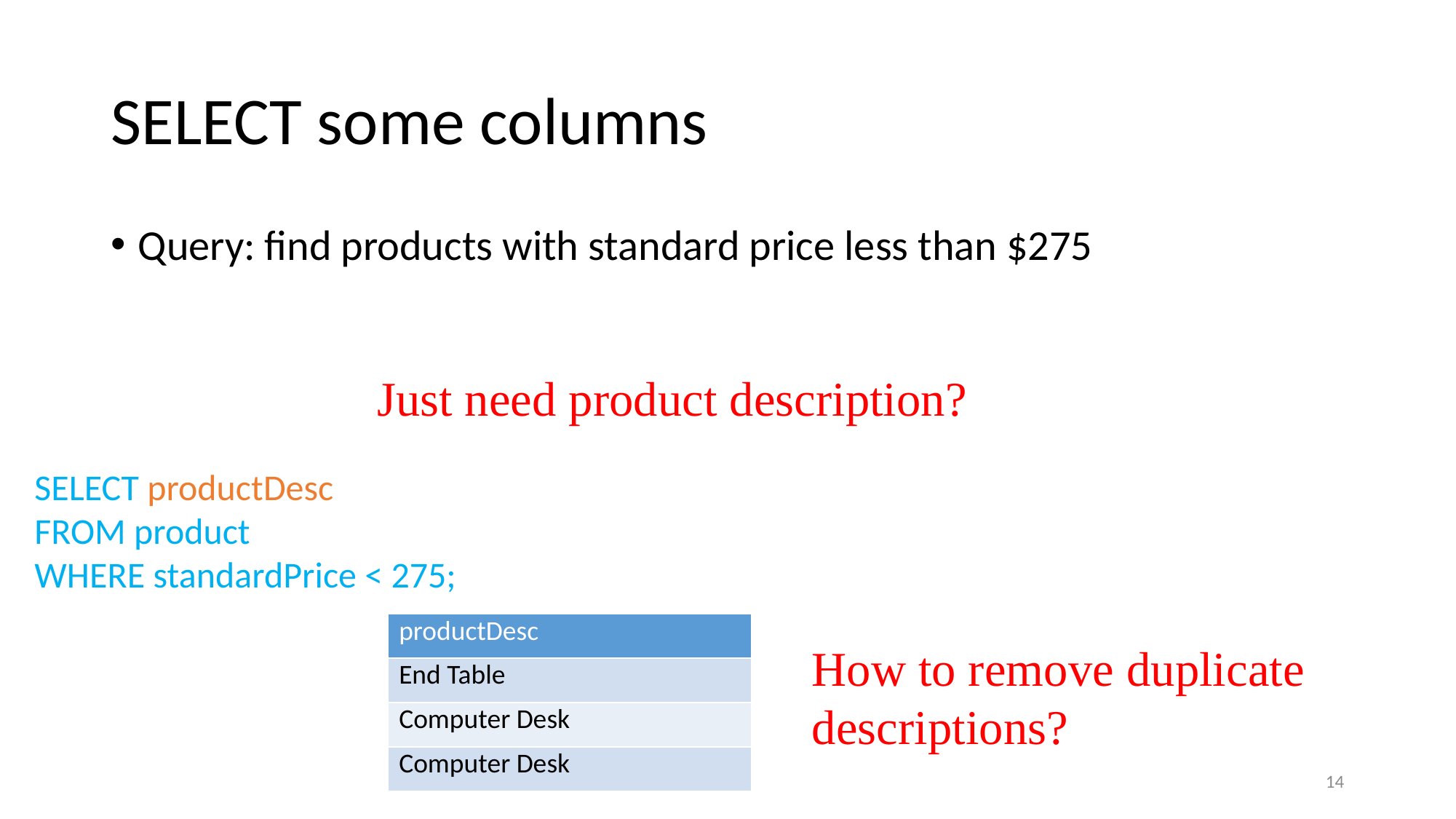

# SELECT some columns
Query: find products with standard price less than $275
Just need product description?

SELECT productDesc
FROM product
WHERE standardPrice < 275;
| productDesc |
| --- |
| End Table |
| Computer Desk |
| Computer Desk |
How to remove duplicate descriptions?
14